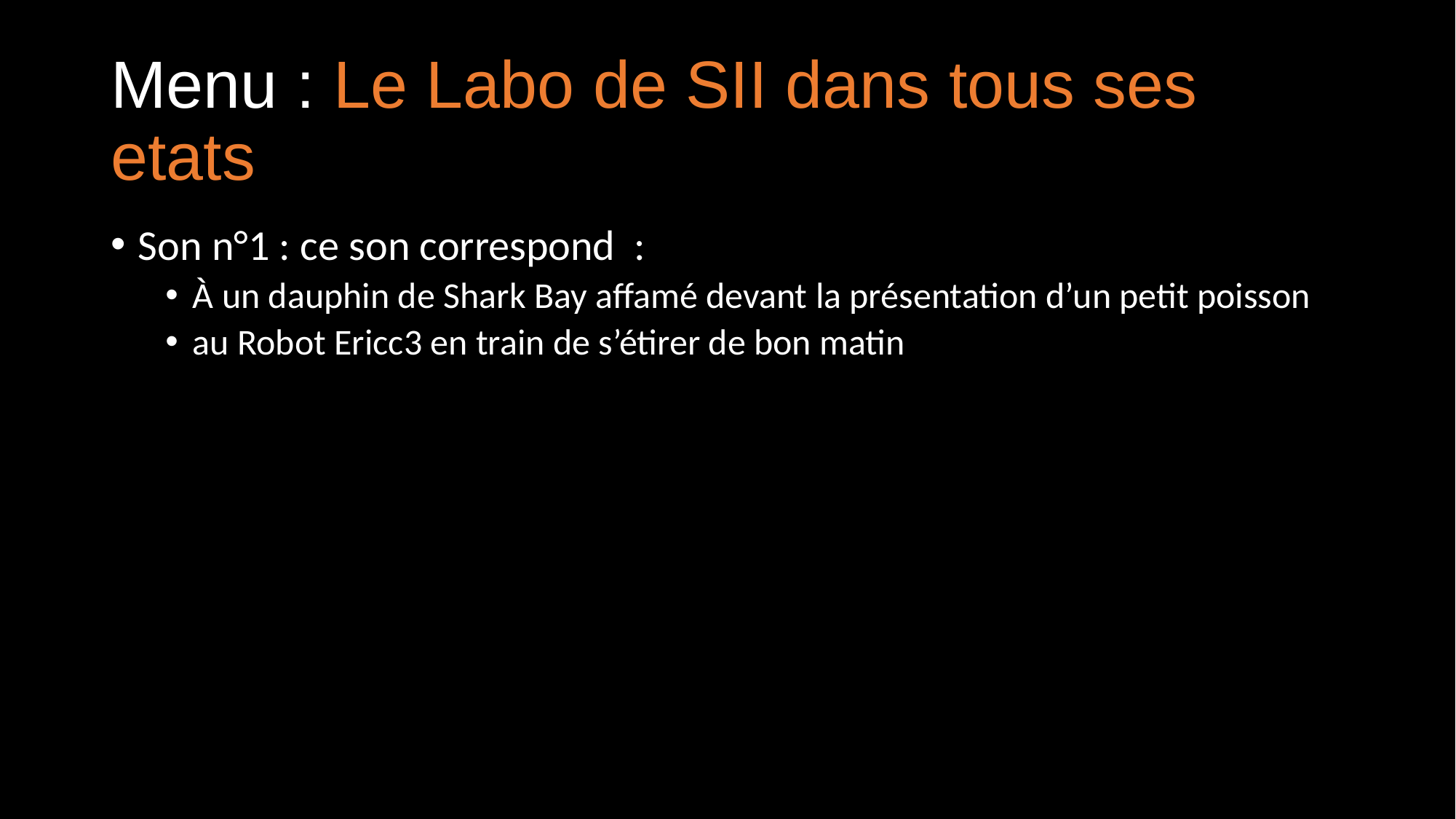

# Menu : Le Labo de SII dans tous ses etats
Son n°1 : ce son correspond  :
À un dauphin de Shark Bay affamé devant la présentation d’un petit poisson
au Robot Ericc3 en train de s’étirer de bon matin